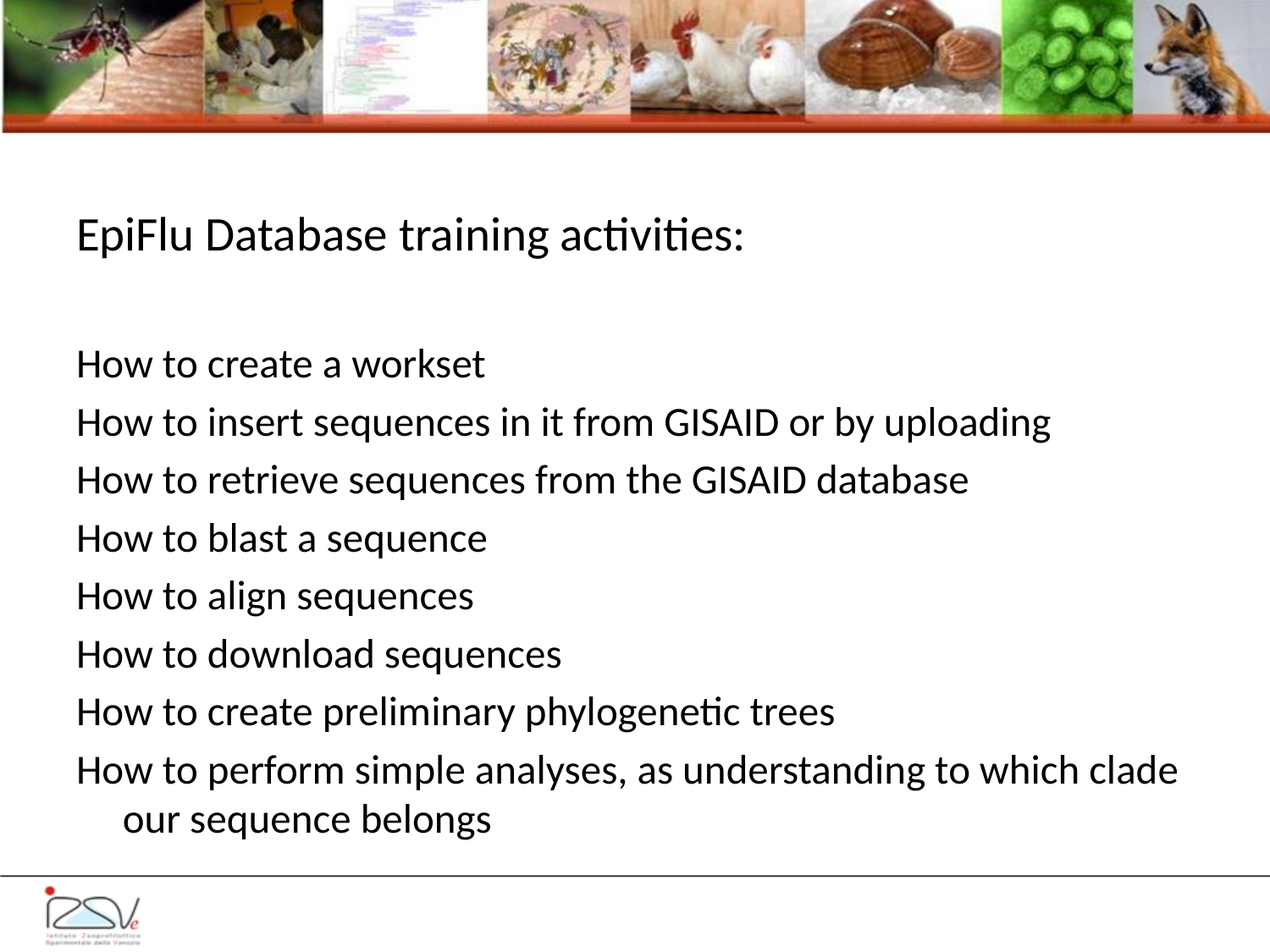

EpiFlu Database training activities:

How to create a workset
How to insert sequences in it from GISAID or by uploading
How to retrieve sequences from the GISAID database
How to blast a sequence
How to align sequences
How to download sequences
How to create preliminary phylogenetic trees
How to perform simple analyses, as understanding to which clade our sequence belongs